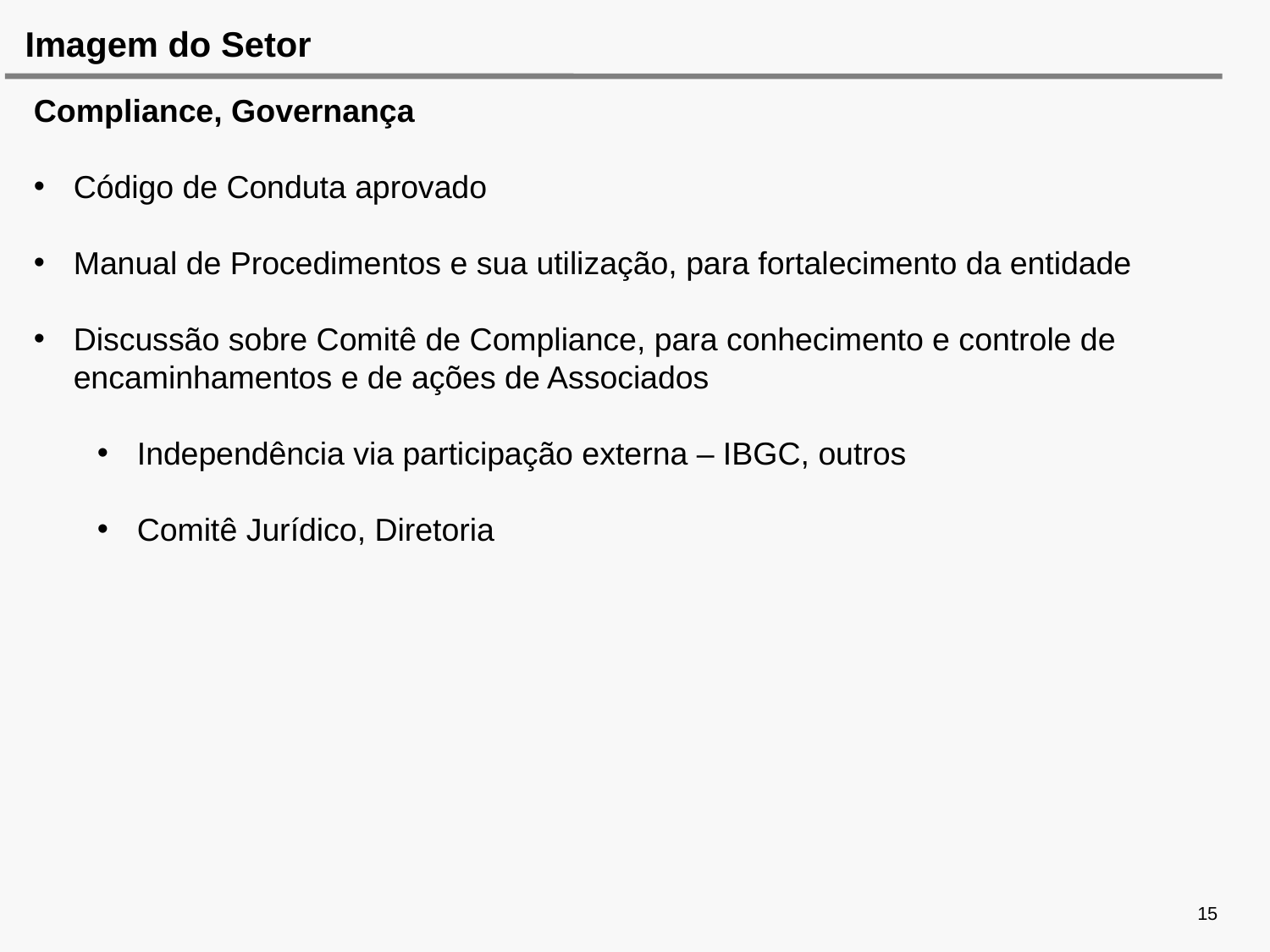

Imagem do Setor

Compliance, Governança

Código de Conduta aprovado

Manual de Procedimentos e sua utilização, para fortalecimento da entidade

Discussão sobre Comitê de Compliance, para conhecimento e controle de encaminhamentos e de ações de Associados

Independência via participação externa – IBGC, outros

Comitê Jurídico, Diretoria
15